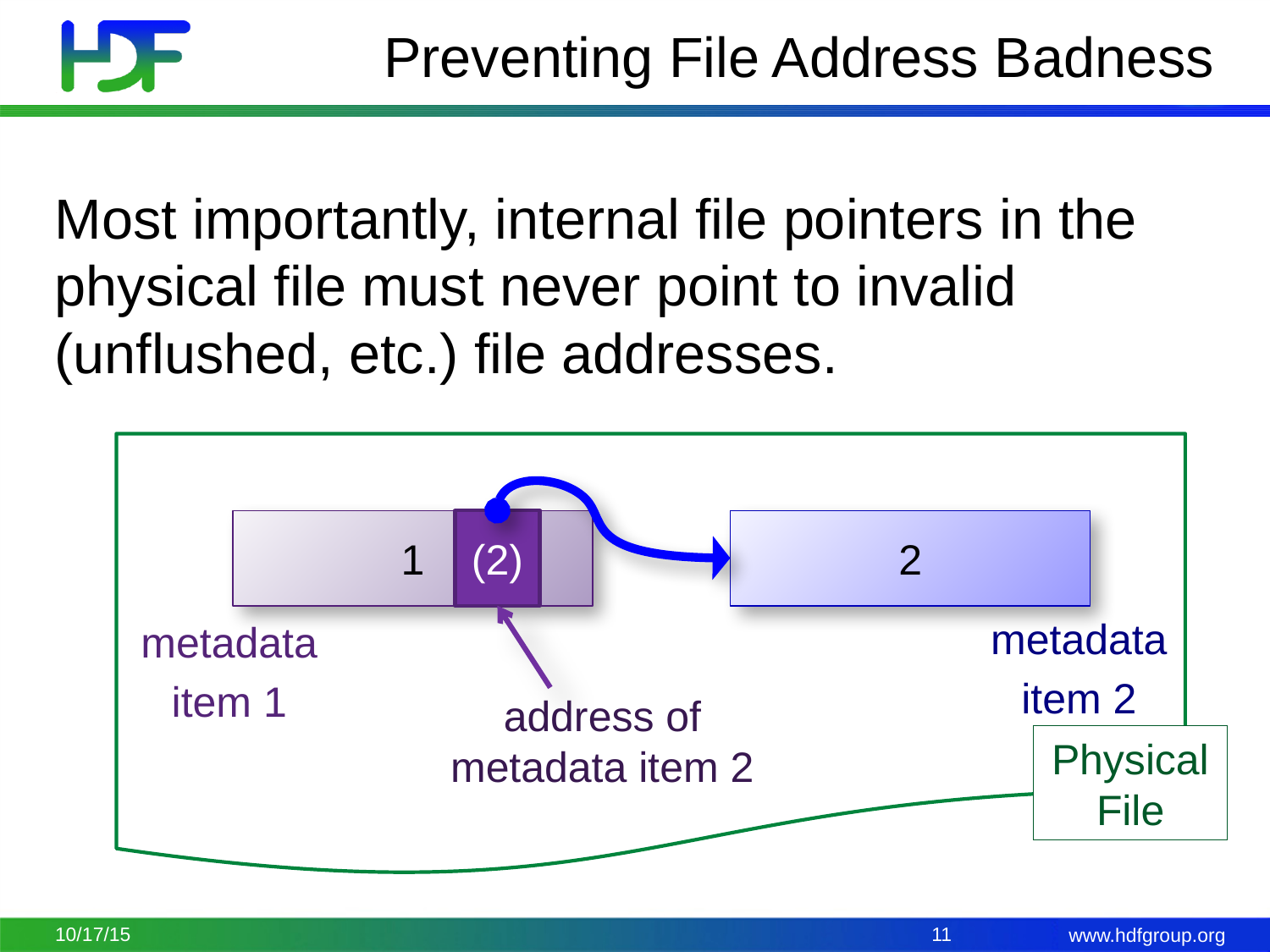

# Preventing File Address Badness
Most importantly, internal file pointers in the physical file must never point to invalid (unflushed, etc.) file addresses.

1
(2)
2
metadata
item 2
metadata
item 1
address of metadata item 2
Physical File
10/17/15
11